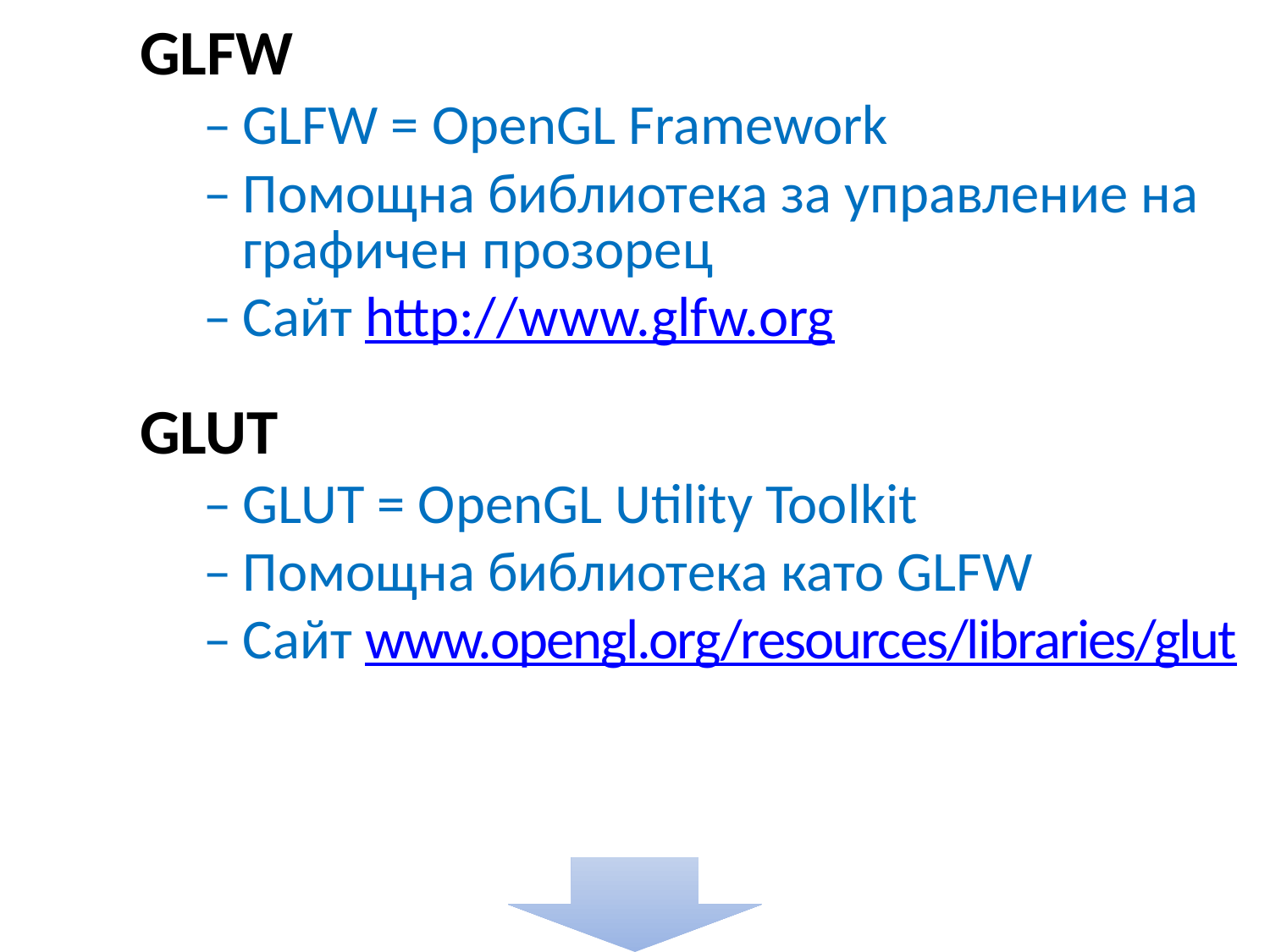

GLFW
GLFW = OpenGL Framework
Помощна библиотека за управление на графичен прозорец
Сайт http://www.glfw.org

GLUT
GLUT = OpenGL Utility Toolkit
Помощна библиотека като GLFW
Сайт www.opengl.org/resources/libraries/glut